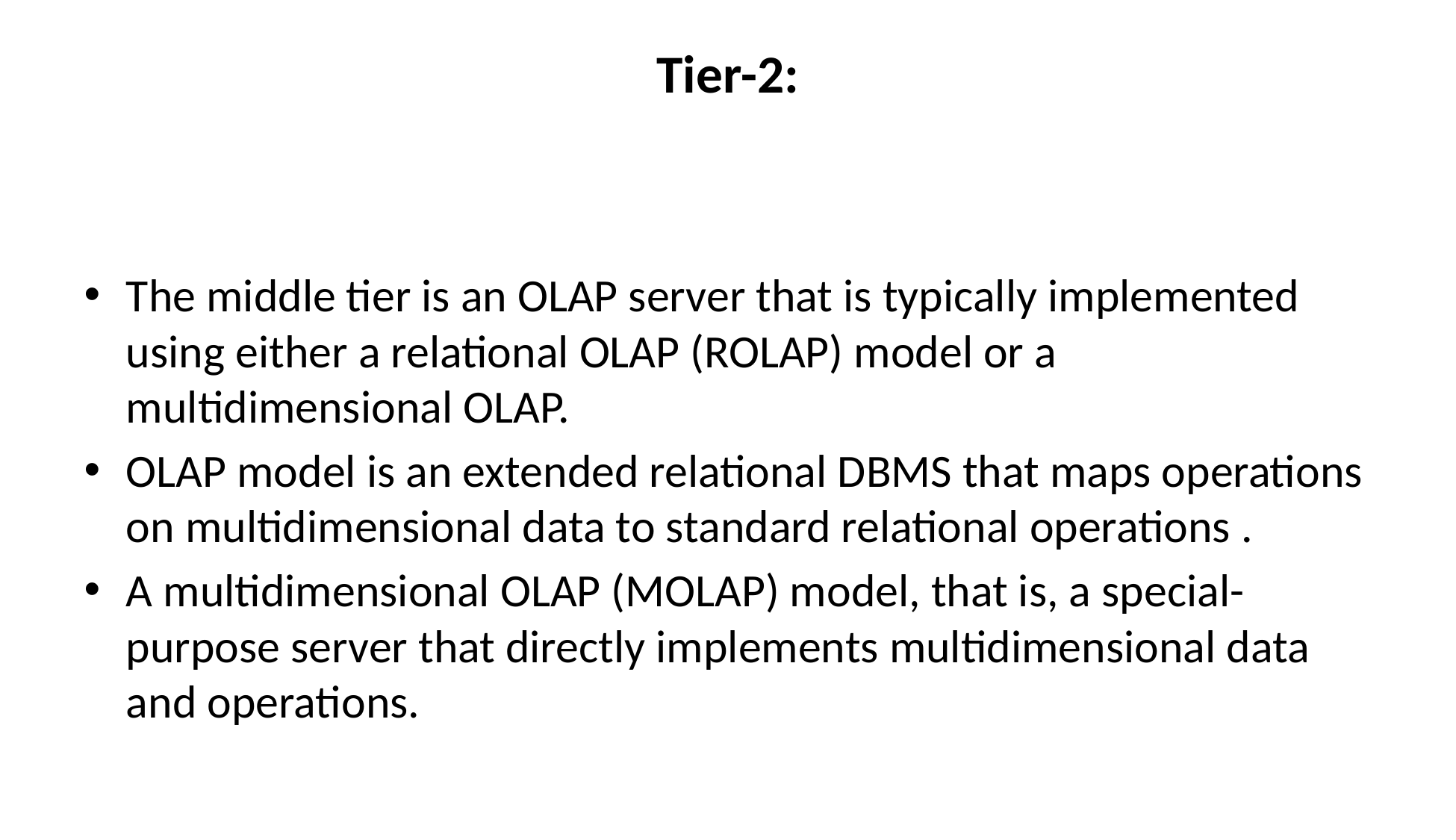

# Tier-2:

The middle tier is an OLAP server that is typically implemented using either a relational OLAP (ROLAP) model or a multidimensional OLAP.
OLAP model is an extended relational DBMS that maps operations on multidimensional data to standard relational operations .
A multidimensional OLAP (MOLAP) model, that is, a special-purpose server that directly implements multidimensional data and operations.